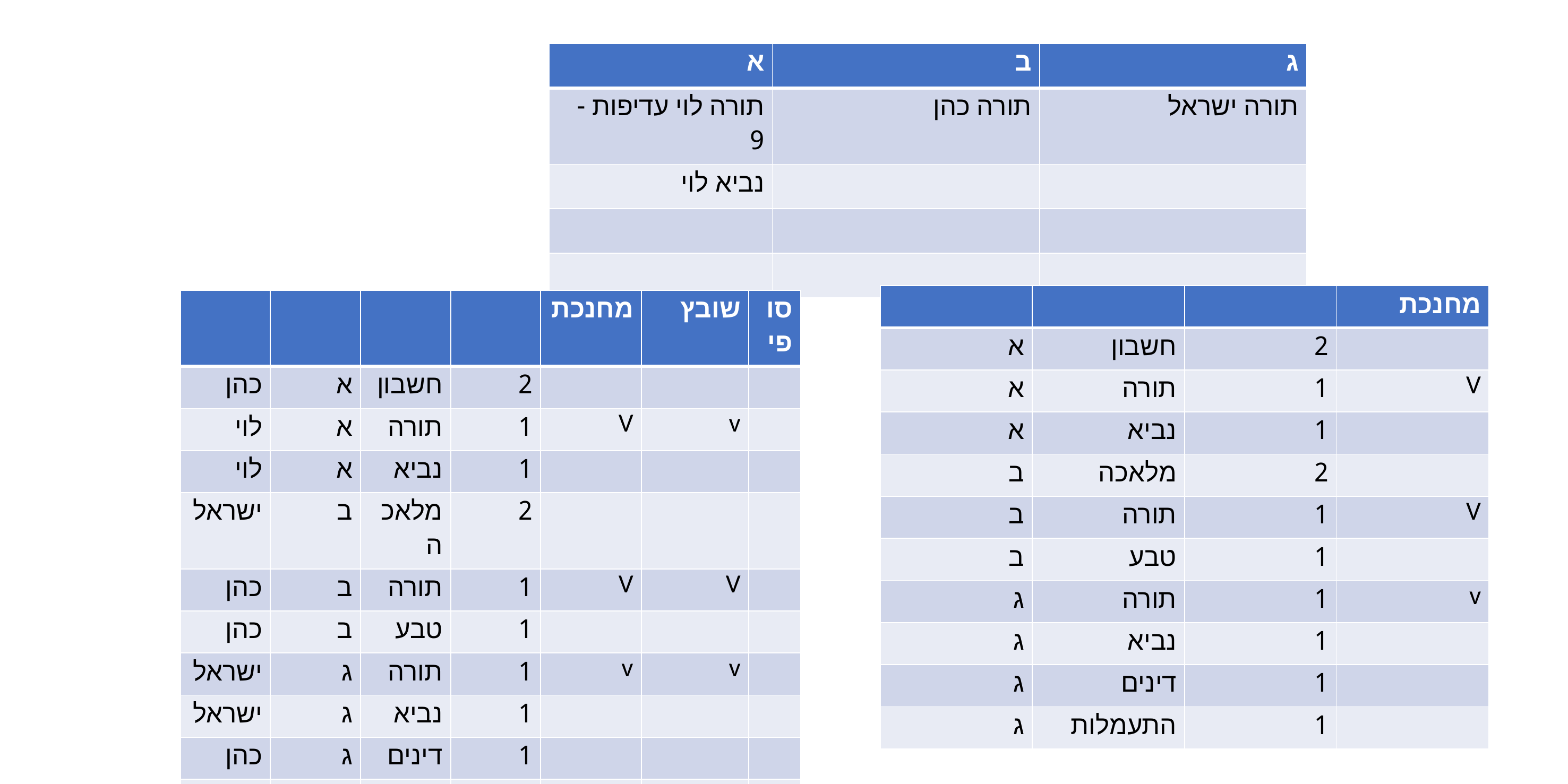

| א | ב | ג |
| --- | --- | --- |
| תורה לוי עדיפות - 9 | תורה כהן | תורה ישראל |
| נביא לוי |  |  |
|  |  |  |
|  |  |  |
|  |  |  | מחנכת |
| --- | --- | --- | --- |
| א | חשבון | 2 |  |
| א | תורה | 1 | V |
| א | נביא | 1 |  |
| ב | מלאכה | 2 |  |
| ב | תורה | 1 | V |
| ב | טבע | 1 |  |
| ג | תורה | 1 | v |
| ג | נביא | 1 |  |
| ג | דינים | 1 |  |
| ג | התעמלות | 1 |  |
|  |  |  |  | מחנכת | שובץ | סופי |
| --- | --- | --- | --- | --- | --- | --- |
| כהן | א | חשבון | 2 |  |  |  |
| לוי | א | תורה | 1 | V | v |  |
| לוי | א | נביא | 1 |  |  |  |
| ישראל | ב | מלאכה | 2 |  |  |  |
| כהן | ב | תורה | 1 | V | V |  |
| כהן | ב | טבע | 1 |  |  |  |
| ישראל | ג | תורה | 1 | v | v |  |
| ישראל | ג | נביא | 1 |  |  |  |
| כהן | ג | דינים | 1 |  |  |  |
| לוי | ג | התעמלות | 1 |  |  |  |